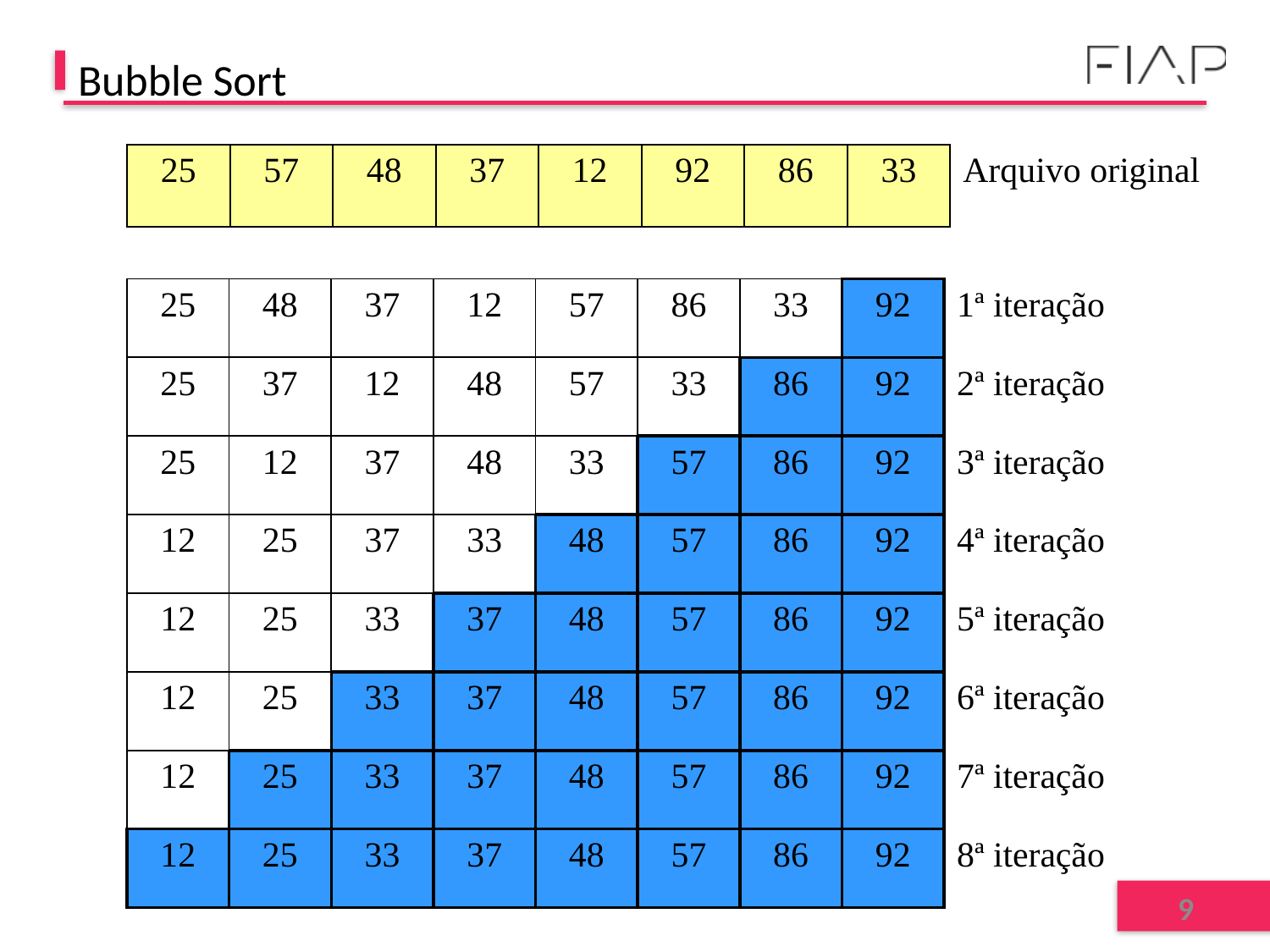

# Bubble Sort
| 25 | 57 | 48 | 37 | 12 | 92 | 86 | 33 | Arquivo original |
| --- | --- | --- | --- | --- | --- | --- | --- | --- |
| 25 | 48 | 37 | 12 | 57 | 86 | 33 | 92 | 1ª iteração |
| --- | --- | --- | --- | --- | --- | --- | --- | --- |
| 25 | 37 | 12 | 48 | 57 | 33 | 86 | 92 | 2ª iteração |
| 25 | 12 | 37 | 48 | 33 | 57 | 86 | 92 | 3ª iteração |
| 12 | 25 | 37 | 33 | 48 | 57 | 86 | 92 | 4ª iteração |
| 12 | 25 | 33 | 37 | 48 | 57 | 86 | 92 | 5ª iteração |
| 12 | 25 | 33 | 37 | 48 | 57 | 86 | 92 | 6ª iteração |
| 12 | 25 | 33 | 37 | 48 | 57 | 86 | 92 | 7ª iteração |
| 12 | 25 | 33 | 37 | 48 | 57 | 86 | 92 | 8ª iteração |
9